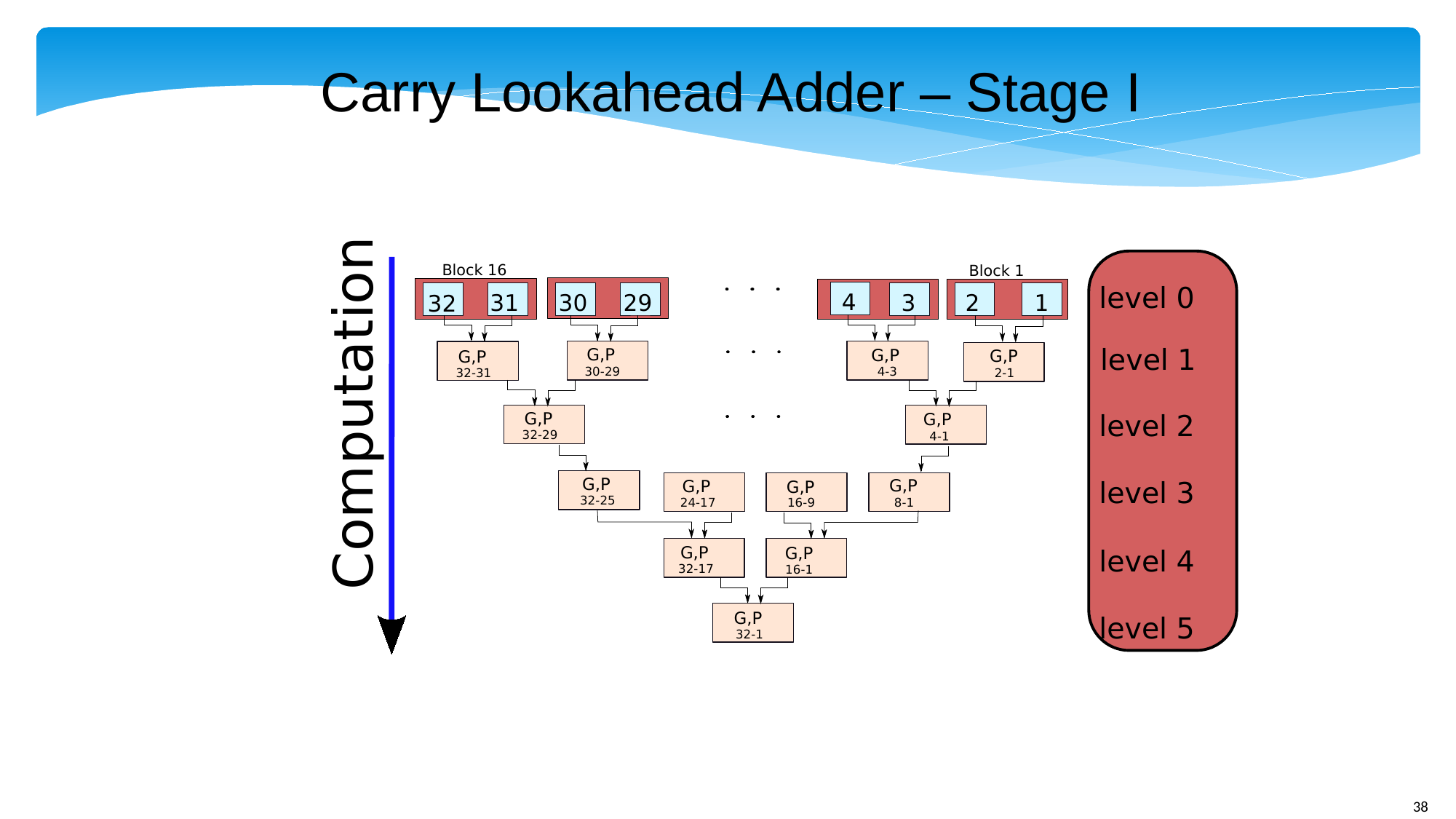

Carry Lookahead Adder – Stage I

Block 16
Block 1

level 0

4

3
31
30
29
2
1
32

level 1

G,P
G,P
G,P
G,P

30-29
4-3
32-31
2-1

Computation

level 2
G,P
G,P

32-29
4-1

G,P
level 3
G,P
G,P
G,P
32-25
8-1
24-17
16-9

G,P
G,P
level 4
32-17
16-1

G,P
level 5

32-1